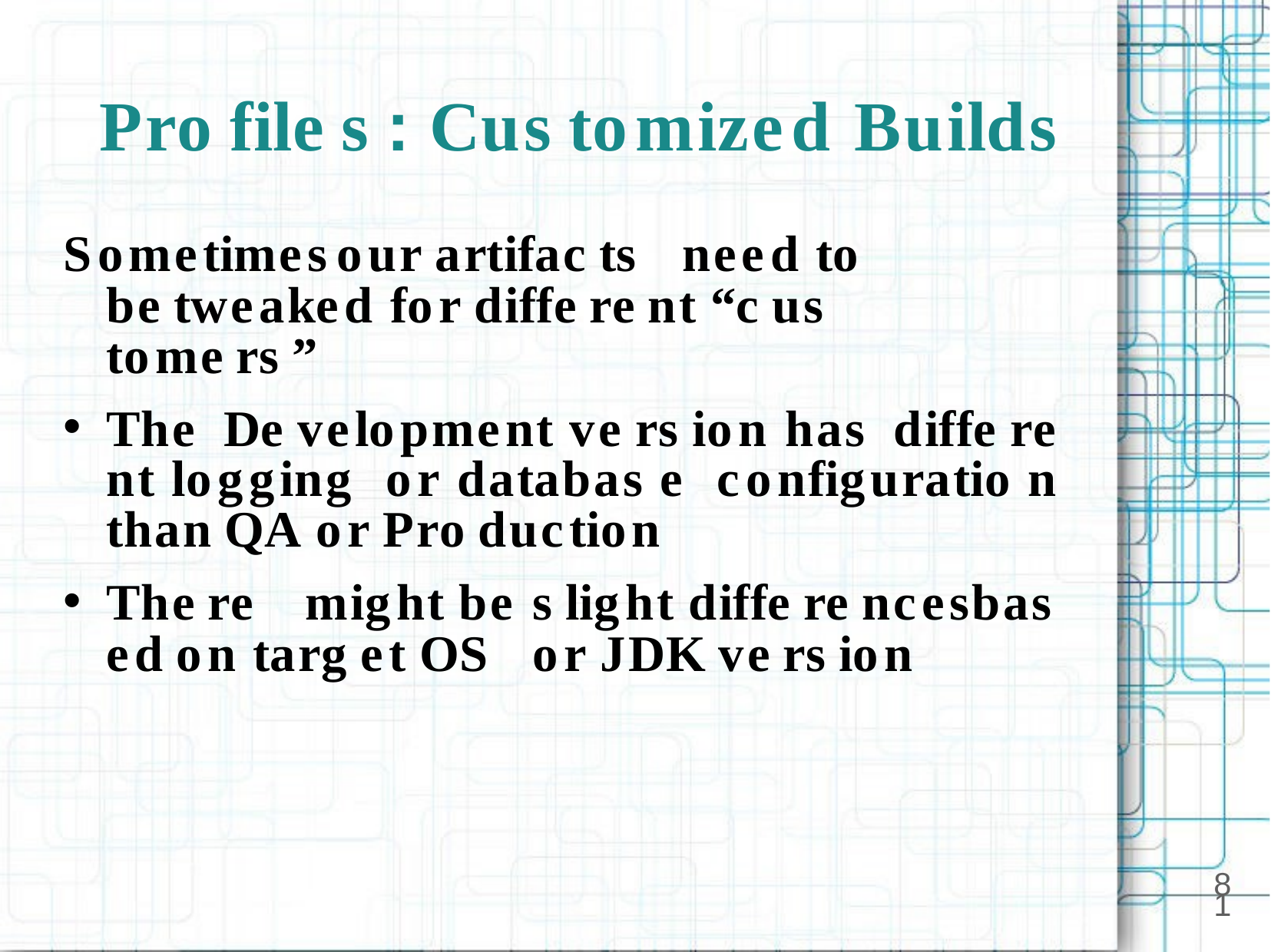

# Pro file s : Cus tomized Builds
Sometimes	our artifac ts	need to	be tweaked for diffe re nt “c us tome rs ”
The  De velopment ve rs ion has  diffe re nt logging  or databas e  configuratio n than QA or Pro duction
The re	might be	s light diffe re nces	bas ed on targ et OS	or JDK ve rs ion
81